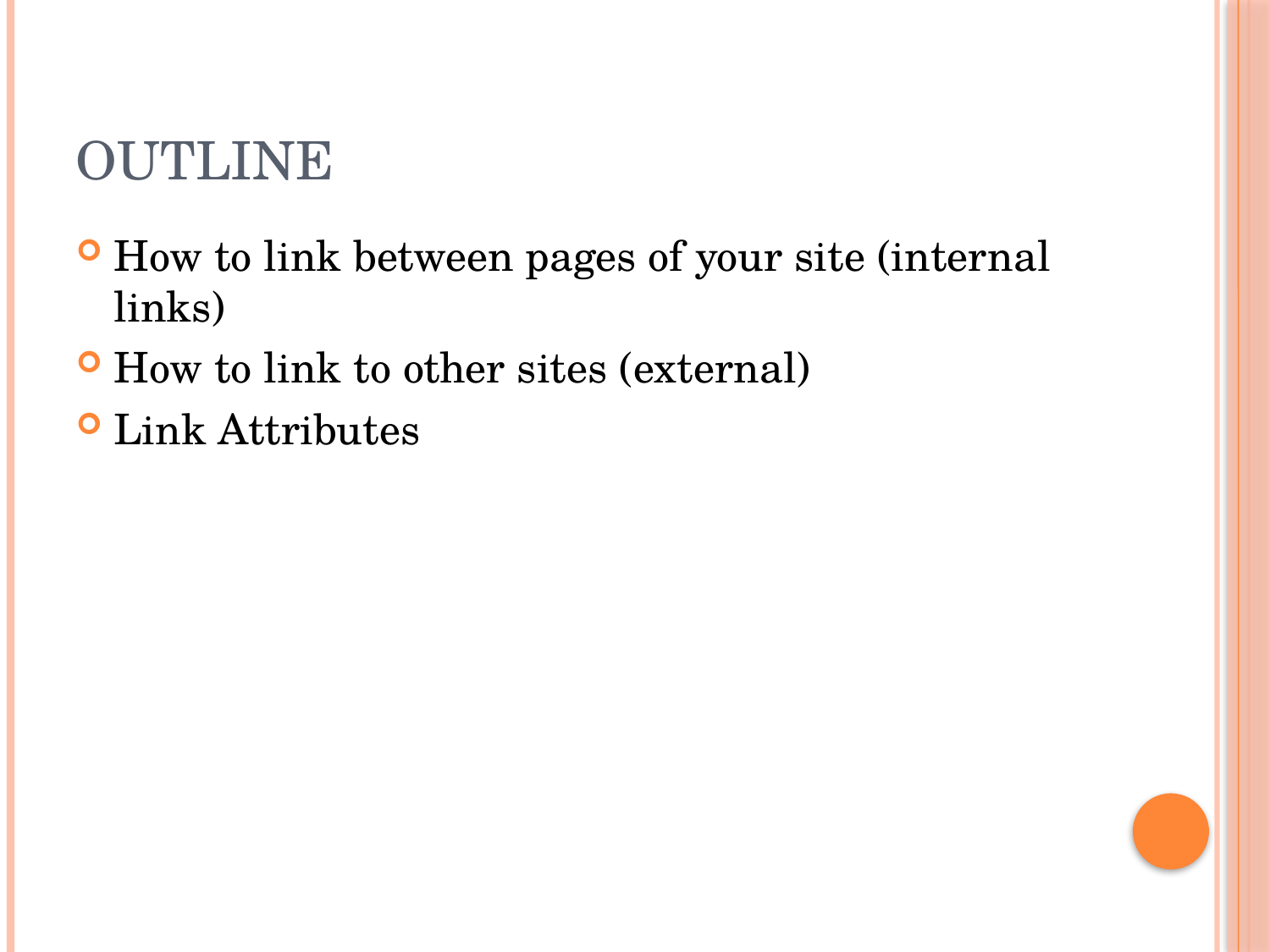

# Outline
How to link between pages of your site (internal links)
How to link to other sites (external)
Link Attributes